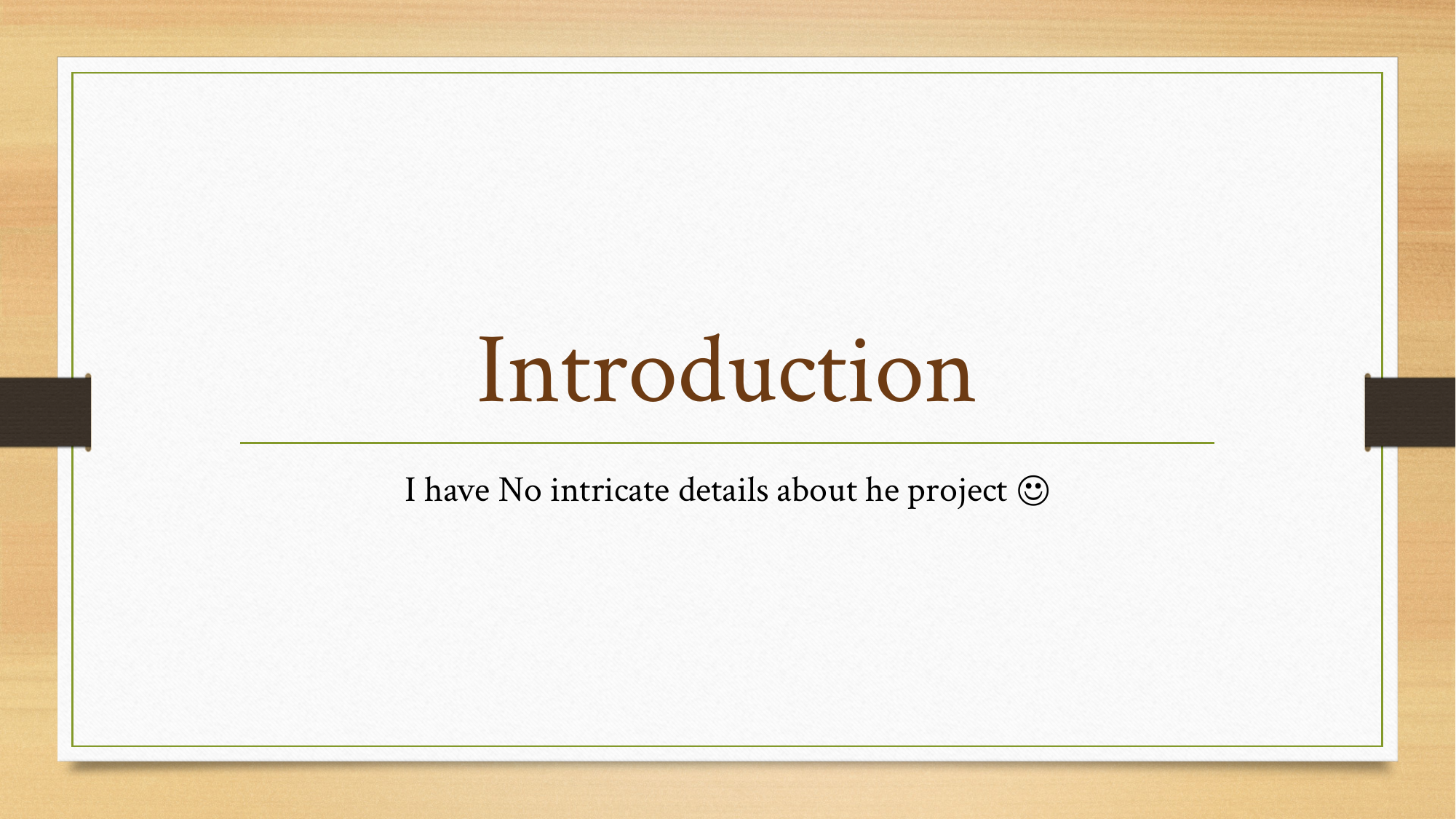

# Introduction
I have No intricate details about he project ☺